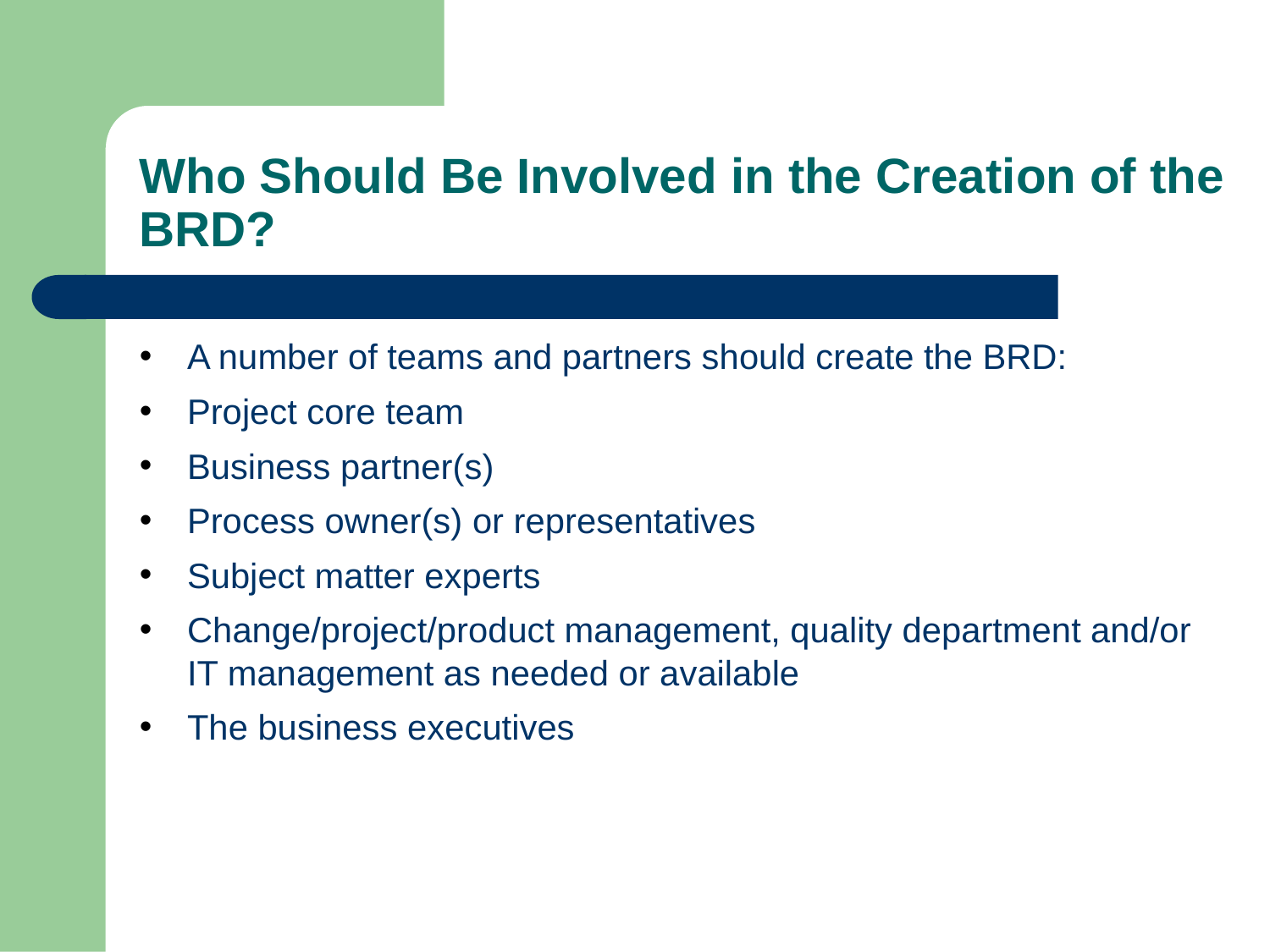

# Who Should Be Involved in the Creation of the BRD?
A number of teams and partners should create the BRD:
Project core team
Business partner(s)
Process owner(s) or representatives
Subject matter experts
Change/project/product management, quality department and/or IT management as needed or available
The business executives